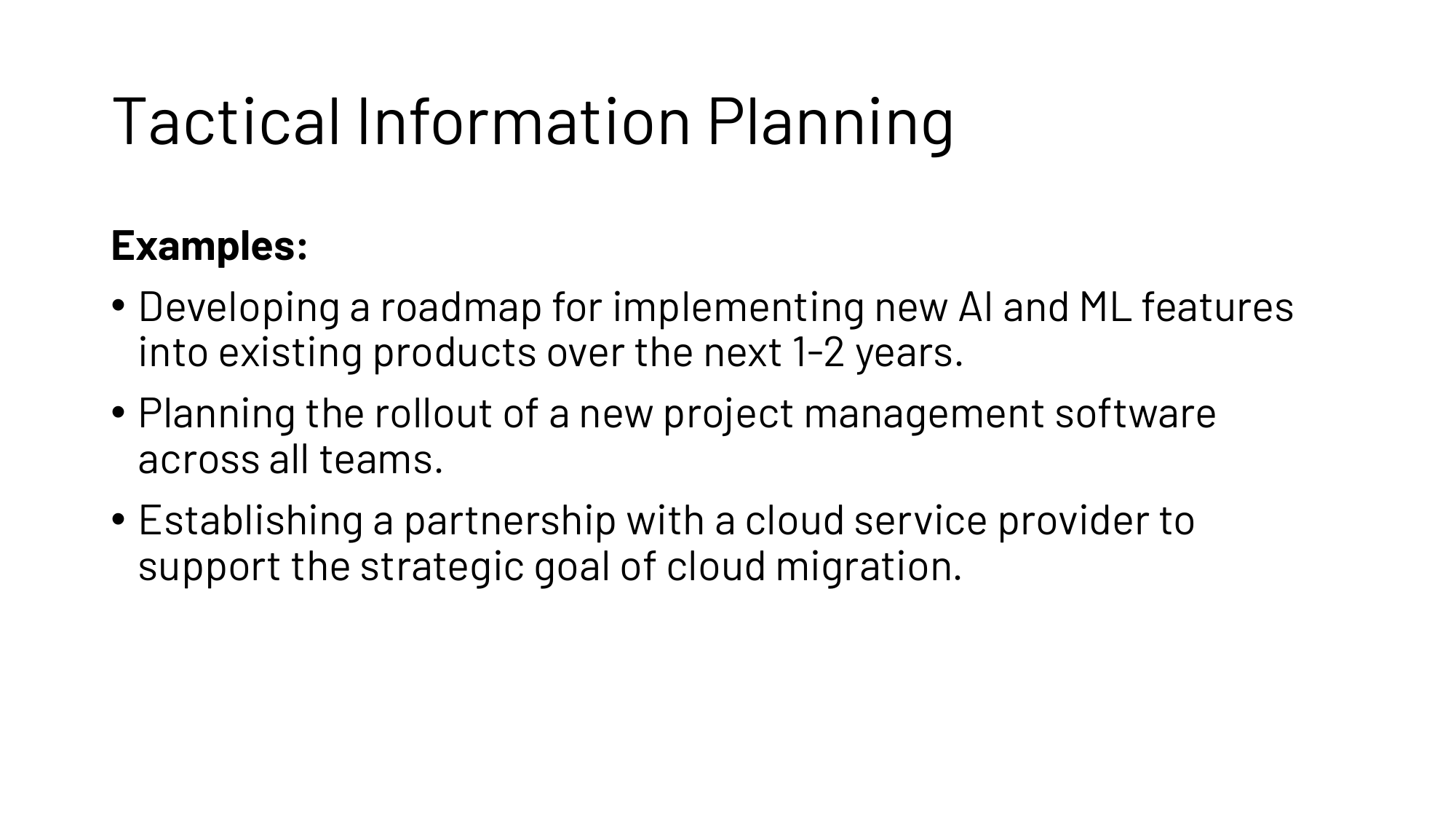

# Tactical Information Planning
Examples:
Developing a roadmap for implementing new AI and ML features into existing products over the next 1-2 years.
Planning the rollout of a new project management software across all teams.
Establishing a partnership with a cloud service provider to support the strategic goal of cloud migration.